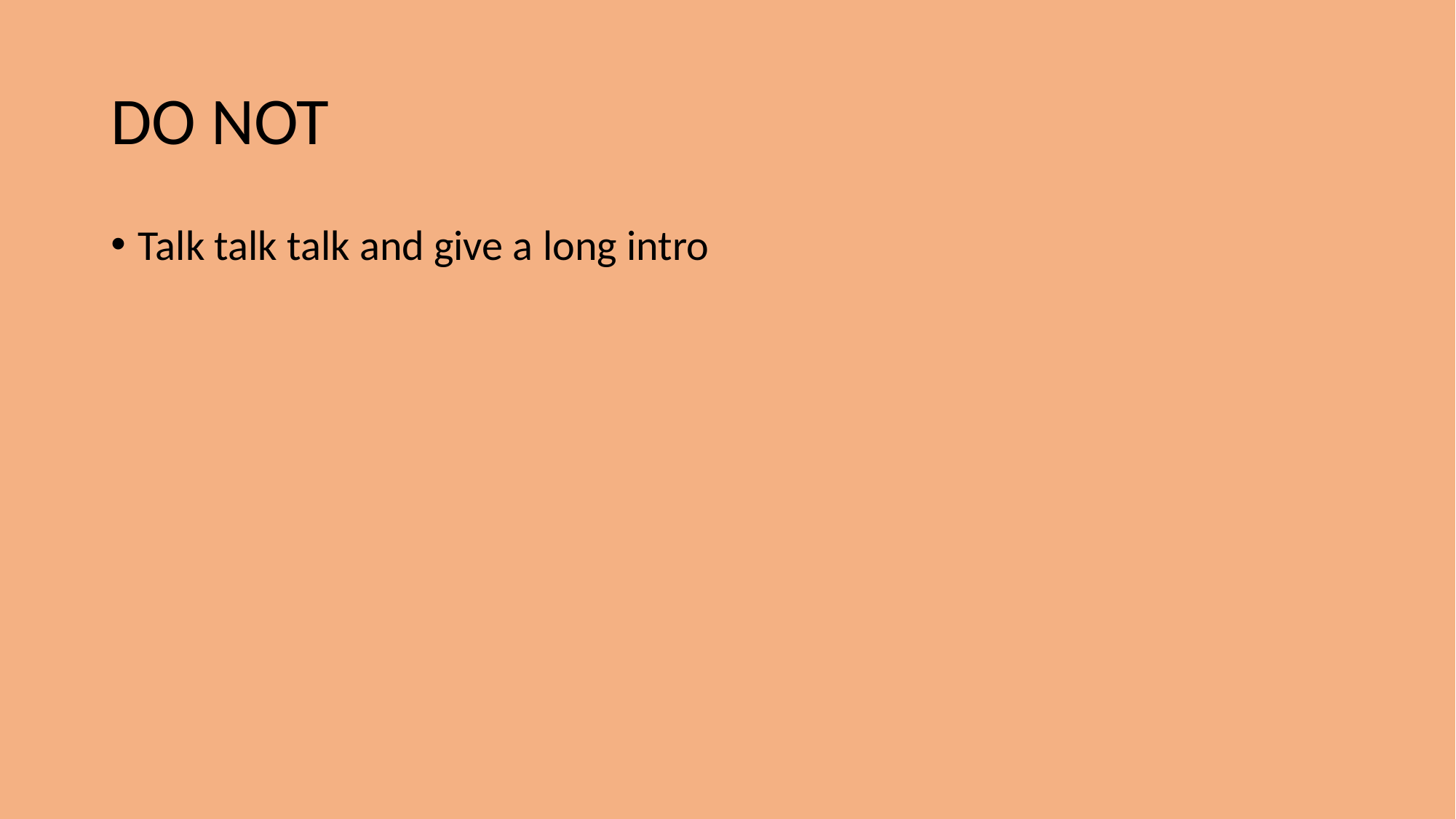

# DO NOT
Talk talk talk and give a long intro